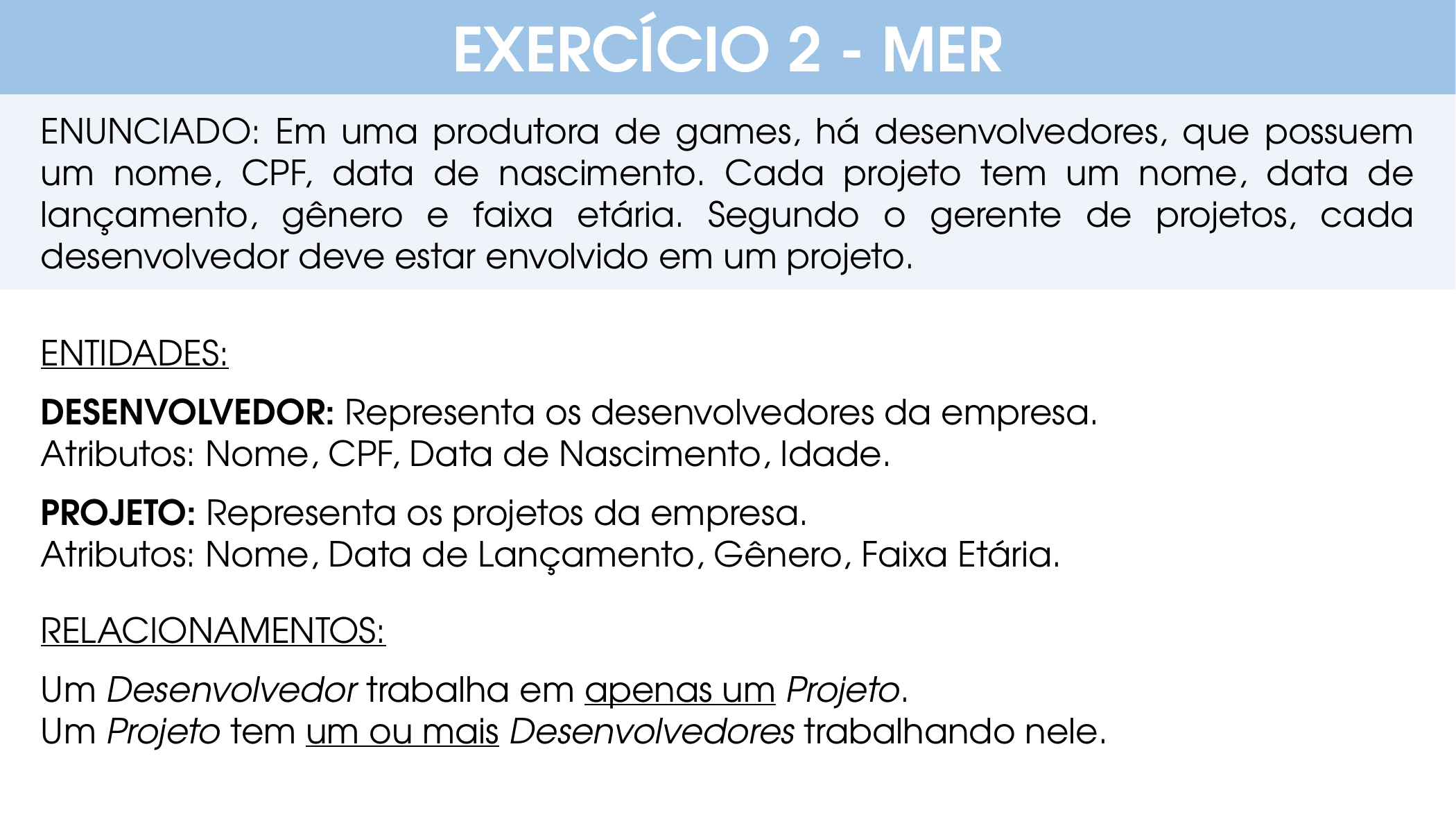

EXERCÍCIO 2 - MER
ENUNCIADO: Em uma produtora de games, há desenvolvedores, que possuem um nome, CPF, data de nascimento. Cada projeto tem um nome, data de lançamento, gênero e faixa etária. Segundo o gerente de projetos, cada desenvolvedor deve estar envolvido em um projeto.
ENTIDADES:
DESENVOLVEDOR: Representa os desenvolvedores da empresa.
Atributos: Nome, CPF, Data de Nascimento, Idade.
PROJETO: Representa os projetos da empresa.
Atributos: Nome, Data de Lançamento, Gênero, Faixa Etária.
RELACIONAMENTOS:
Um Desenvolvedor trabalha em apenas um Projeto.
Um Projeto tem um ou mais Desenvolvedores trabalhando nele.